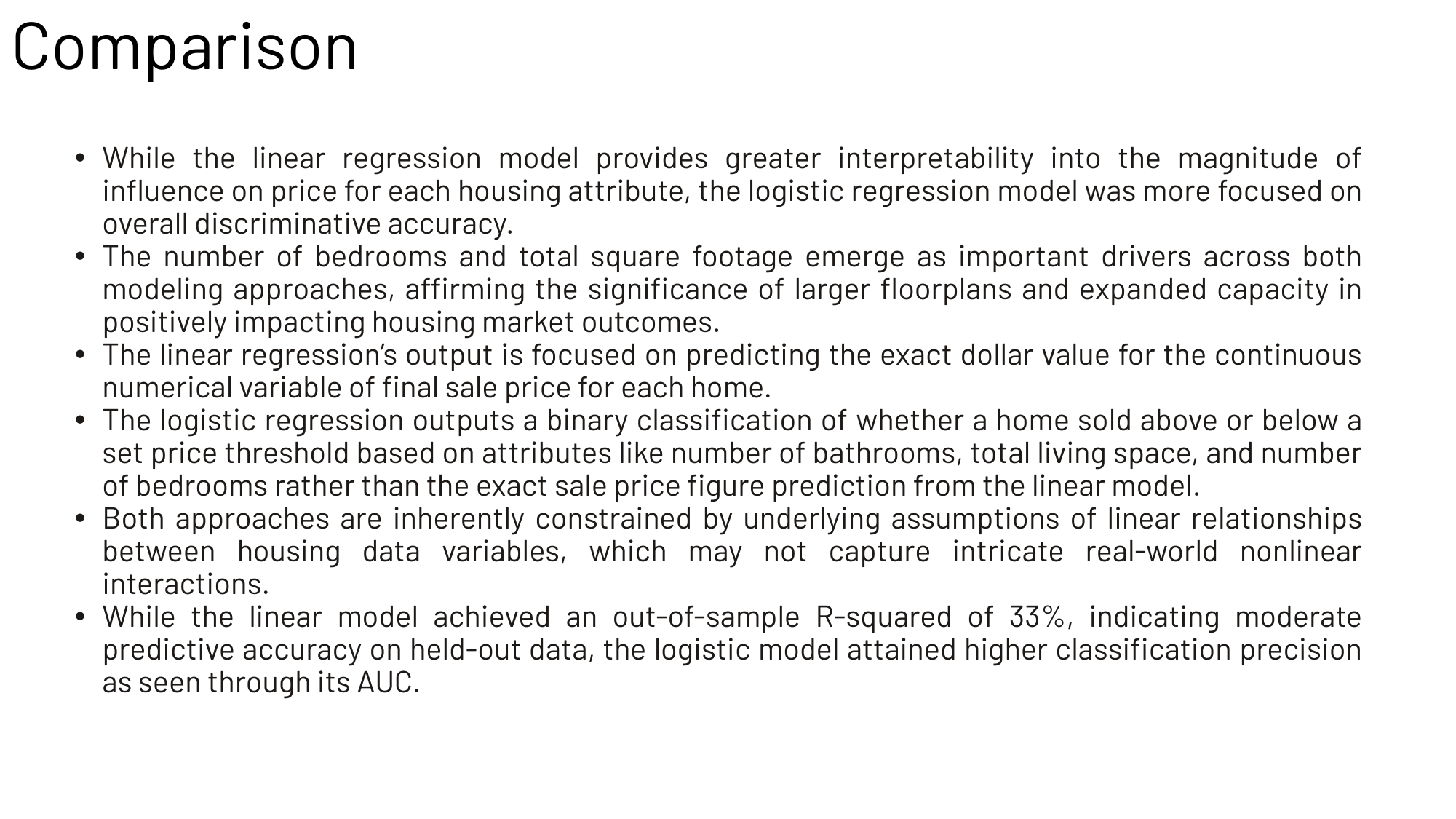

# Comparison
While the linear regression model provides greater interpretability into the magnitude of influence on price for each housing attribute, the logistic regression model was more focused on overall discriminative accuracy.
The number of bedrooms and total square footage emerge as important drivers across both modeling approaches, affirming the significance of larger floorplans and expanded capacity in positively impacting housing market outcomes.
The linear regression’s output is focused on predicting the exact dollar value for the continuous numerical variable of final sale price for each home.
The logistic regression outputs a binary classification of whether a home sold above or below a set price threshold based on attributes like number of bathrooms, total living space, and number of bedrooms rather than the exact sale price figure prediction from the linear model.
Both approaches are inherently constrained by underlying assumptions of linear relationships between housing data variables, which may not capture intricate real-world nonlinear interactions.
While the linear model achieved an out-of-sample R-squared of 33%, indicating moderate predictive accuracy on held-out data, the logistic model attained higher classification precision as seen through its AUC.